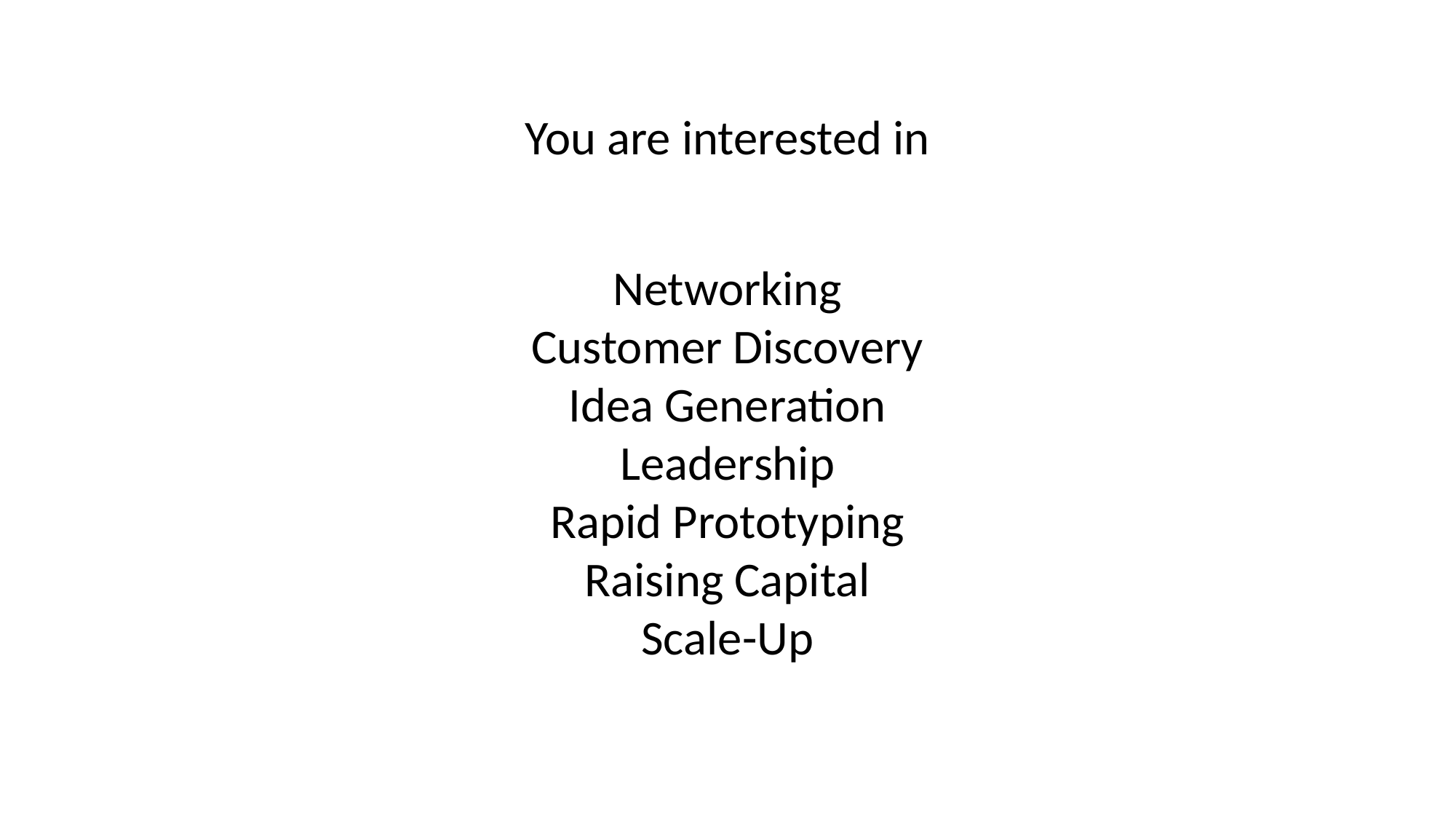

You are interested in
Networking
Customer Discovery
Idea Generation
Leadership
Rapid Prototyping
Raising Capital
Scale-Up